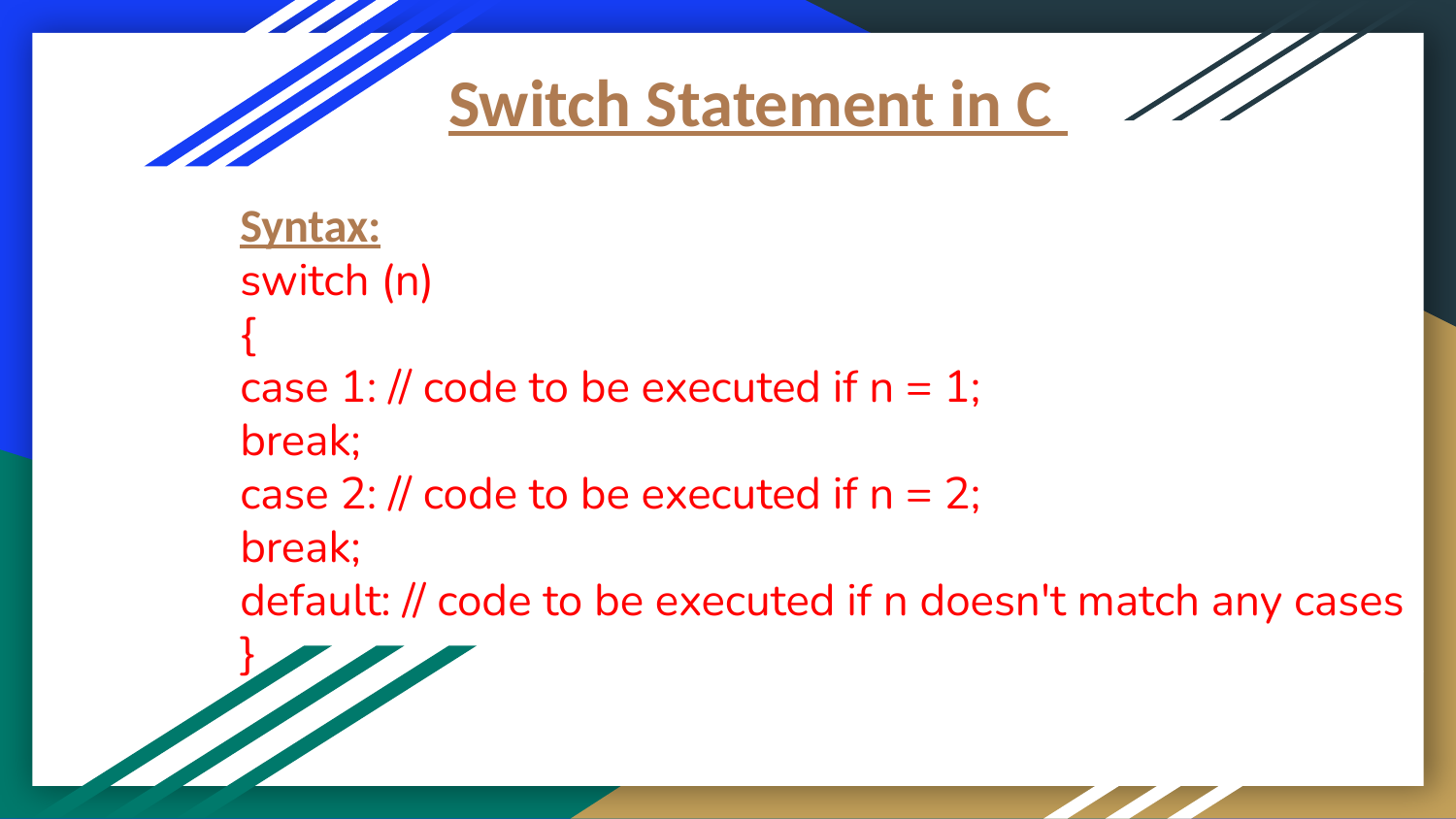

Switch Statement in C
# Syntax:
switch (n)
{
case 1: // code to be executed if n = 1;
break;
case 2: // code to be executed if n = 2;
break;
default: // code to be executed if n doesn't match any cases
}